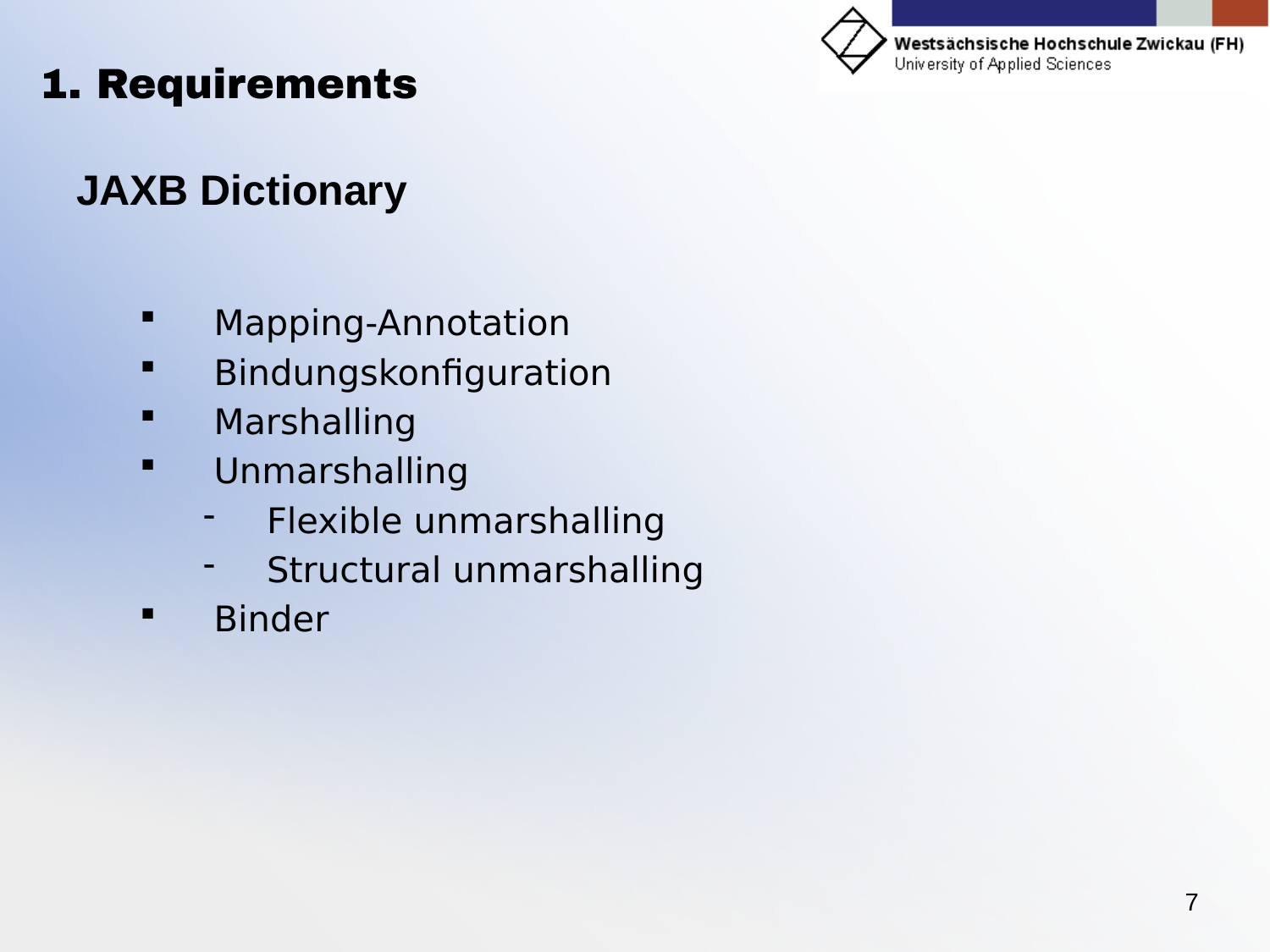

# 1. Requirements
JAXB Dictionary

Mapping-Annotation
Bindungskonfiguration
Marshalling
Unmarshalling
Flexible unmarshalling
Structural unmarshalling
Binder
7